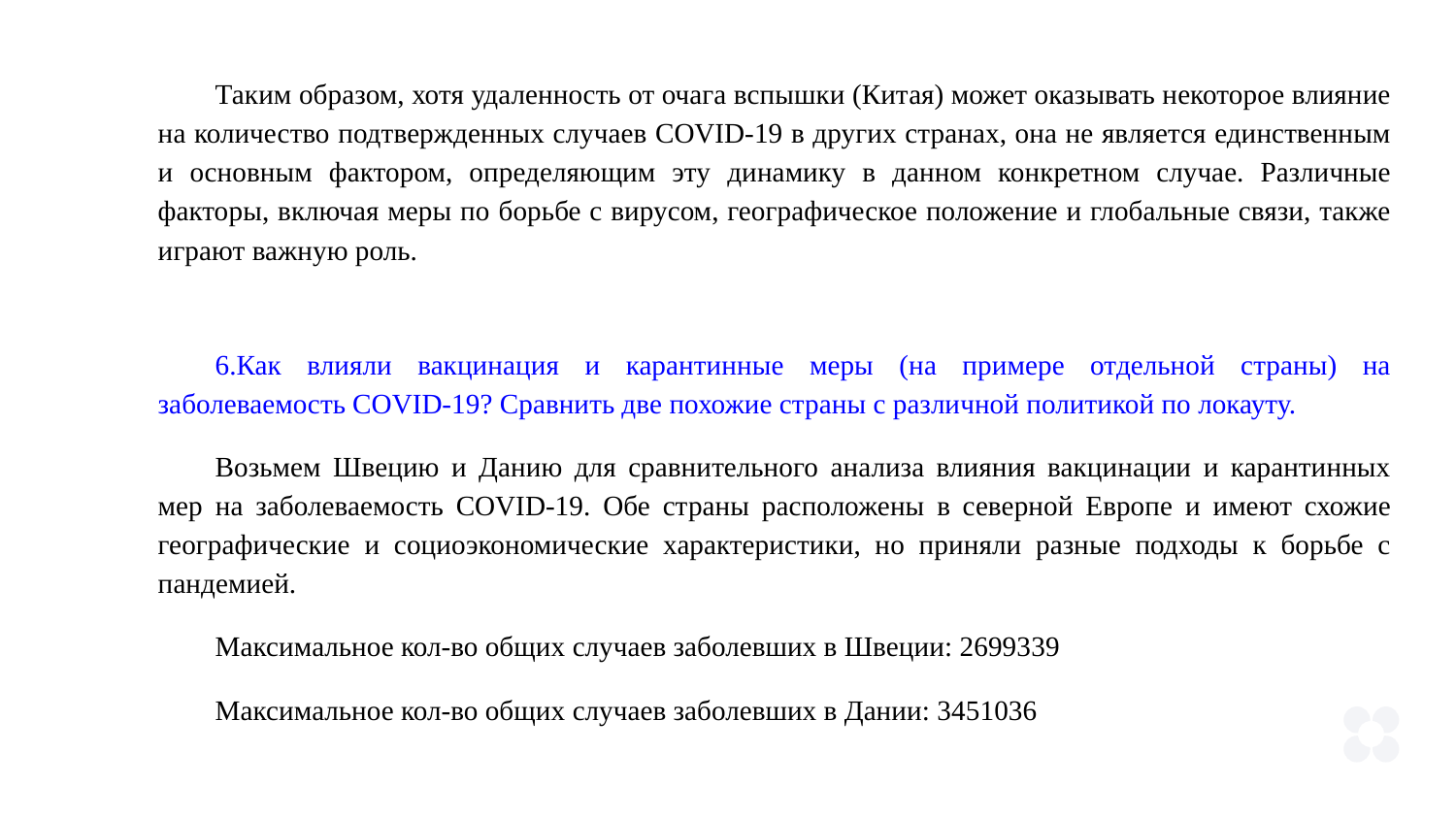

Таким образом, хотя удаленность от очага вспышки (Китая) может оказывать некоторое влияние на количество подтвержденных случаев COVID-19 в других странах, она не является единственным и основным фактором, определяющим эту динамику в данном конкретном случае. Различные факторы, включая меры по борьбе с вирусом, географическое положение и глобальные связи, также играют важную роль.

6.Как влияли вакцинация и карантинные меры (на примере отдельной страны) на заболеваемость COVID-19? Сравнить две похожие страны с различной политикой по локауту.
Возьмем Швецию и Данию для сравнительного анализа влияния вакцинации и карантинных мер на заболеваемость COVID-19. Обе страны расположены в северной Европе и имеют схожие географические и социоэкономические характеристики, но приняли разные подходы к борьбе с пандемией.
Максимальное кол-во общих случаев заболевших в Швеции: 2699339
Максимальное кол-во общих случаев заболевших в Дании: 3451036